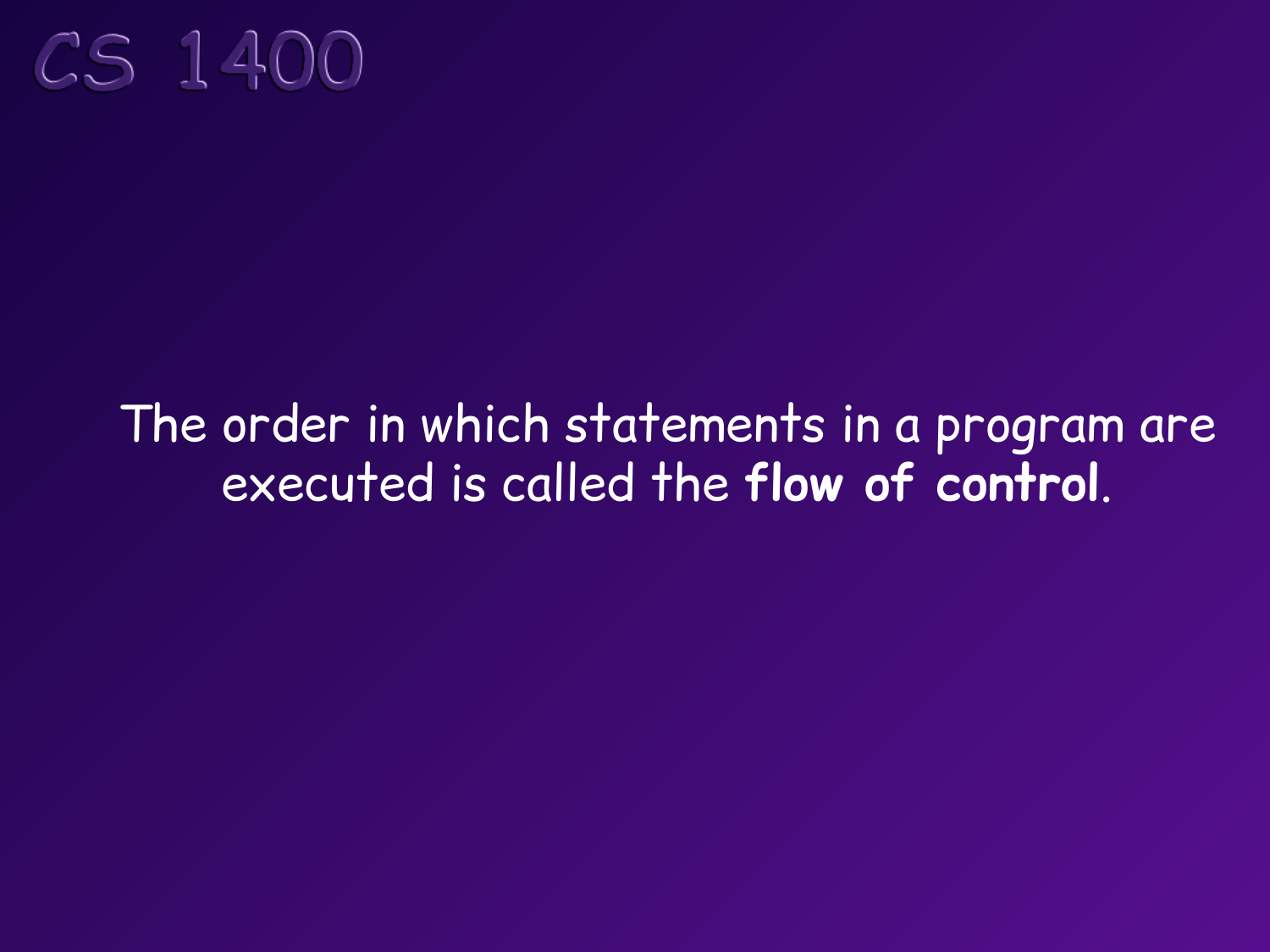

The order in which statements in a program are
executed is called the flow of control.